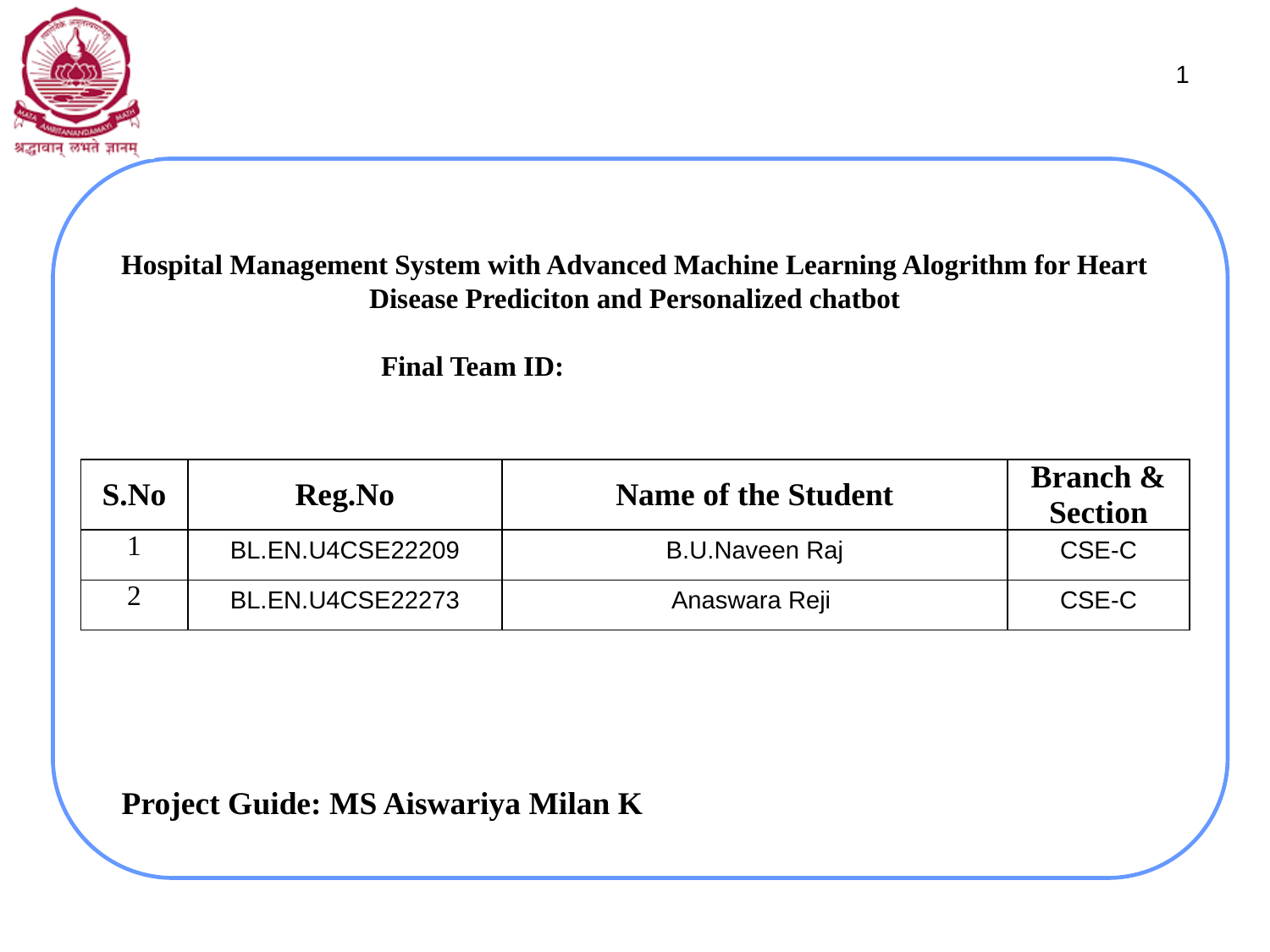

1
# Hospital Management System with Advanced Machine Learning Alogrithm for Heart Disease Prediciton and Personalized chatbot Final Team ID:
| S.No | Reg.No | Name of the Student | Branch & Section |
| --- | --- | --- | --- |
| 1 | BL.EN.U4CSE22209 | B.U.Naveen Raj | CSE-C |
| 2 | BL.EN.U4CSE22273 | Anaswara Reji | CSE-C |
Project Guide: MS Aiswariya Milan K